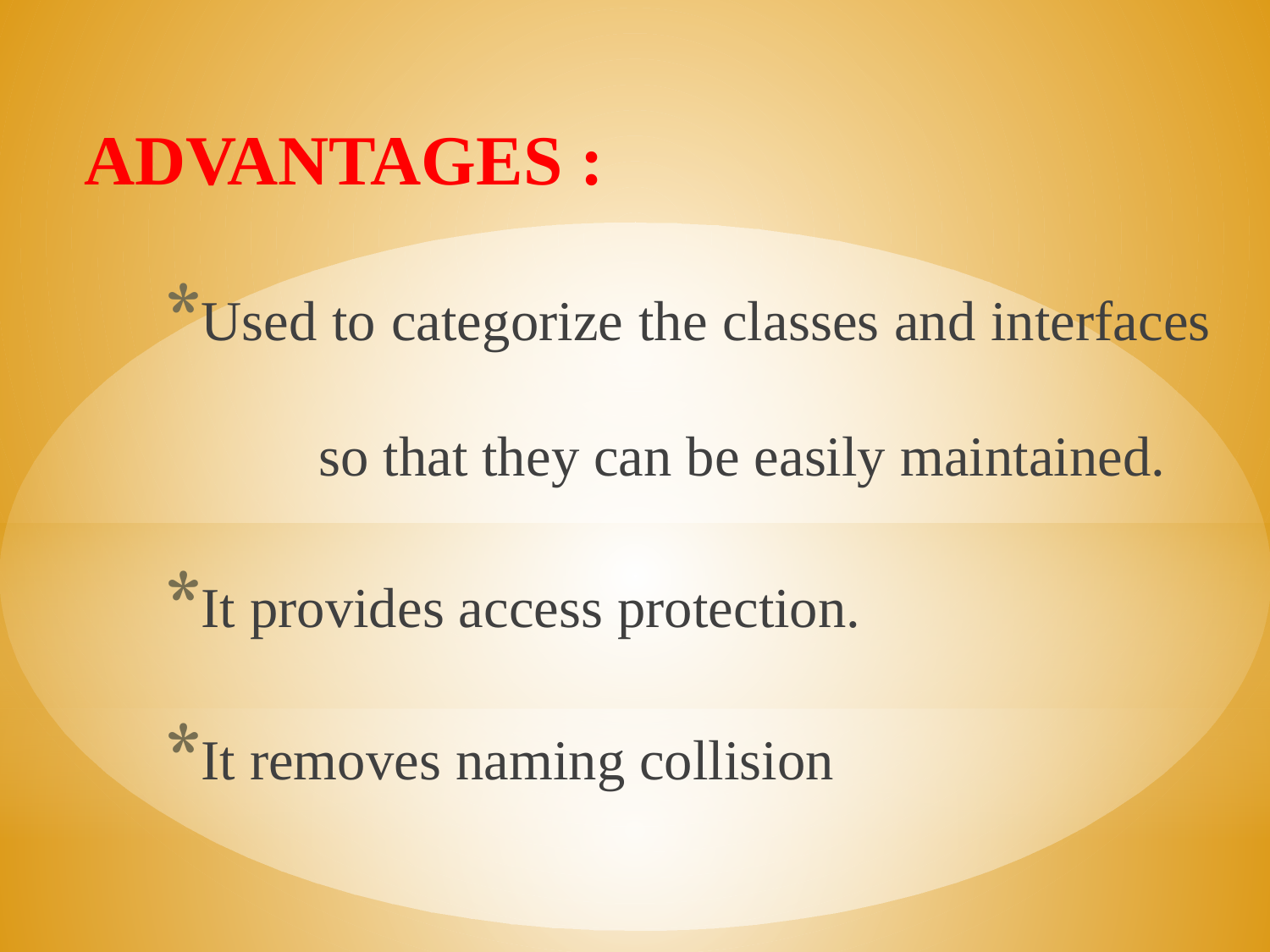

ADVANTAGES :
Used to categorize the classes and interfaces 	so that they can be easily maintained.
It provides access protection.
It removes naming collision